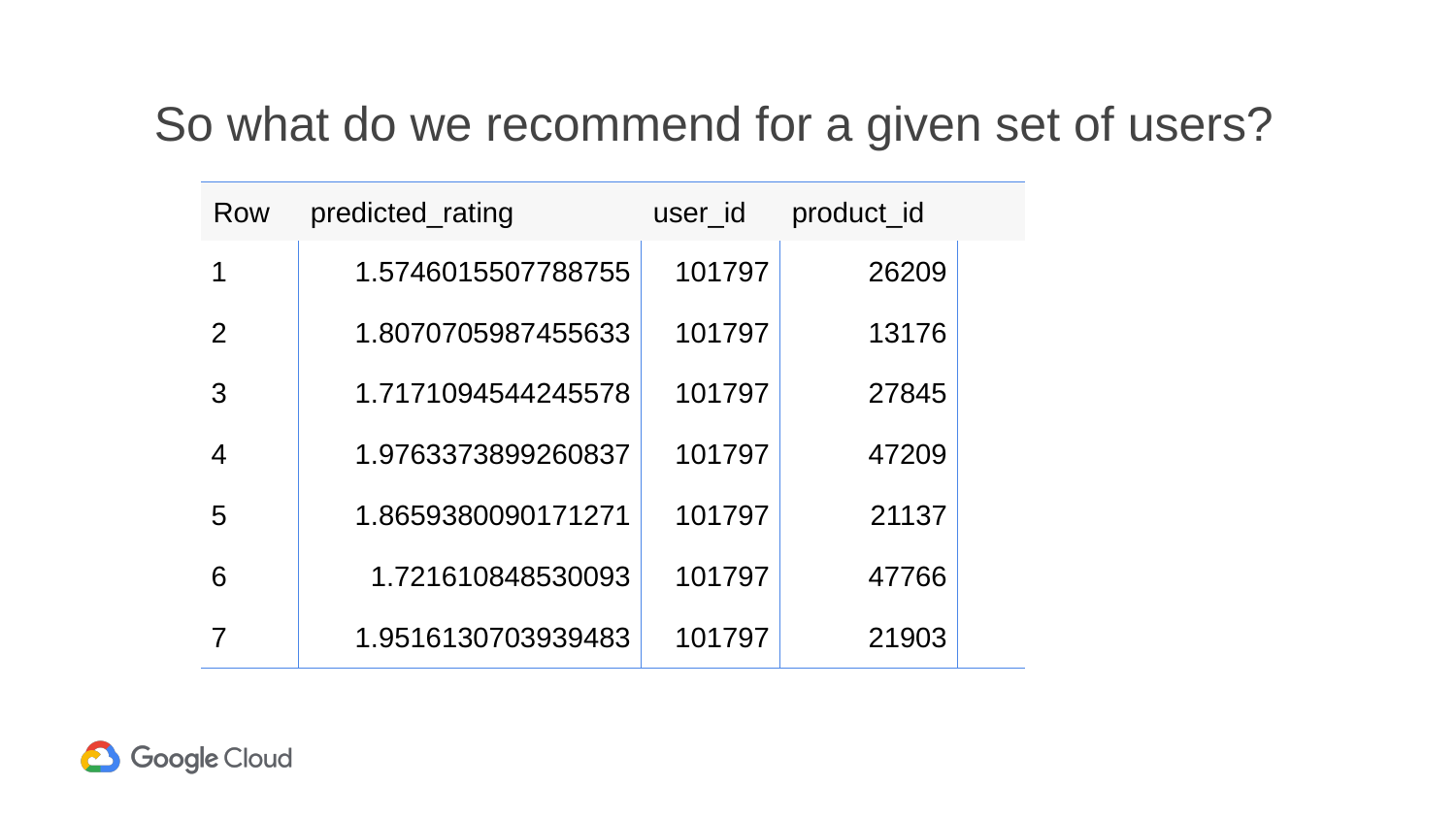

# So what do we recommend for a given set of users?
| Row | predicted\_rating | user\_id | product\_id |  |
| --- | --- | --- | --- | --- |
| 1 | 1.5746015507788755 | 101797 | 26209 |  |
| 2 | 1.8070705987455633 | 101797 | 13176 |  |
| 3 | 1.7171094544245578 | 101797 | 27845 |  |
| 4 | 1.9763373899260837 | 101797 | 47209 |  |
| 5 | 1.8659380090171271 | 101797 | 21137 |  |
| 6 | 1.721610848530093 | 101797 | 47766 |  |
| 7 | 1.9516130703939483 | 101797 | 21903 |  |